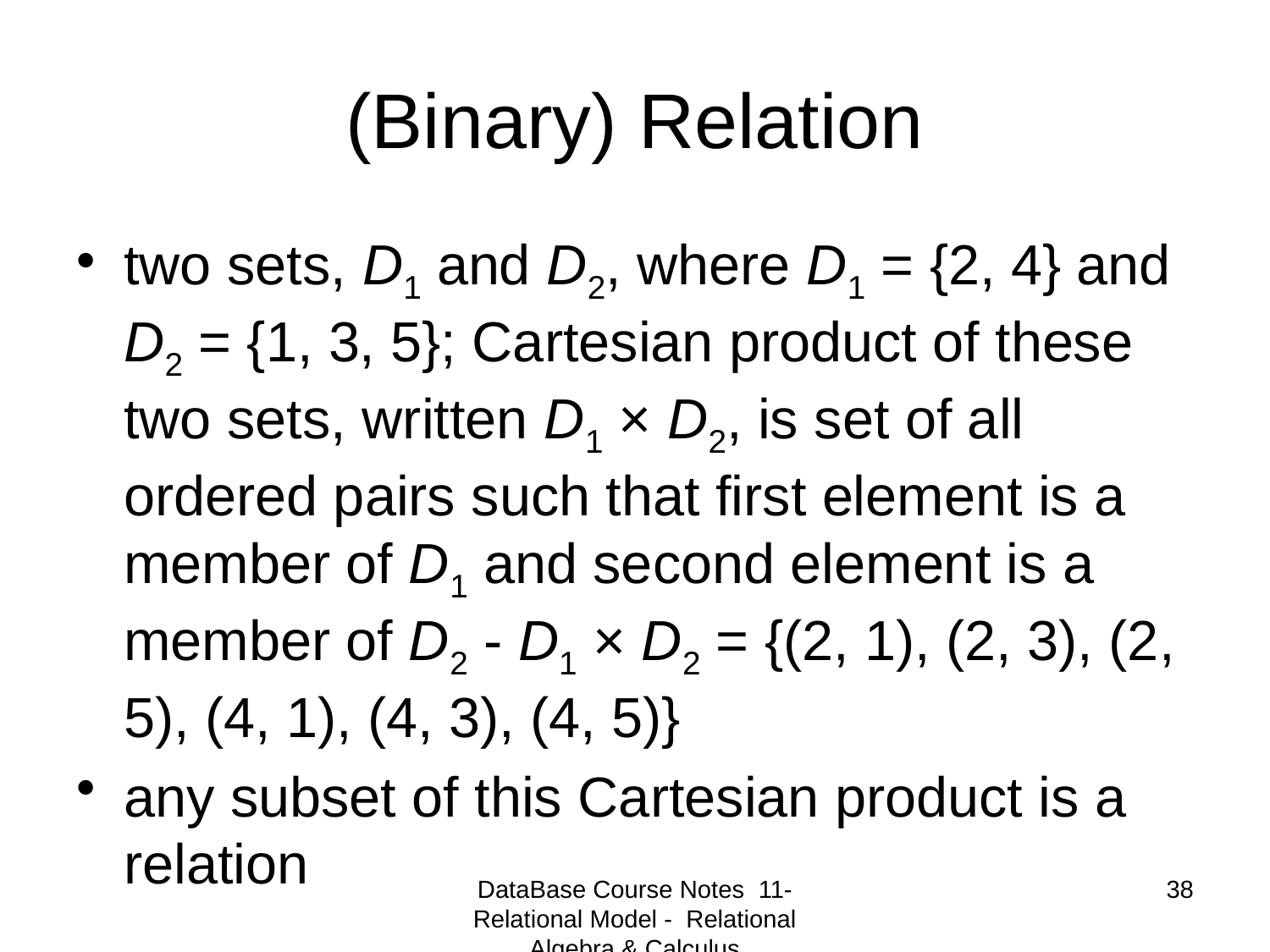

# (Binary) Relation
two sets, D1 and D2, where D1 = {2, 4} and D2 = {1, 3, 5}; Cartesian product of these two sets, written D1 × D2, is set of all ordered pairs such that first element is a member of D1 and second element is a member of D2 - D1 × D2 = {(2, 1), (2, 3), (2, 5), (4, 1), (4, 3), (4, 5)}
any subset of this Cartesian product is a relation
DataBase Course Notes  11- Relational Model -  Relational Algebra & Calculus
38